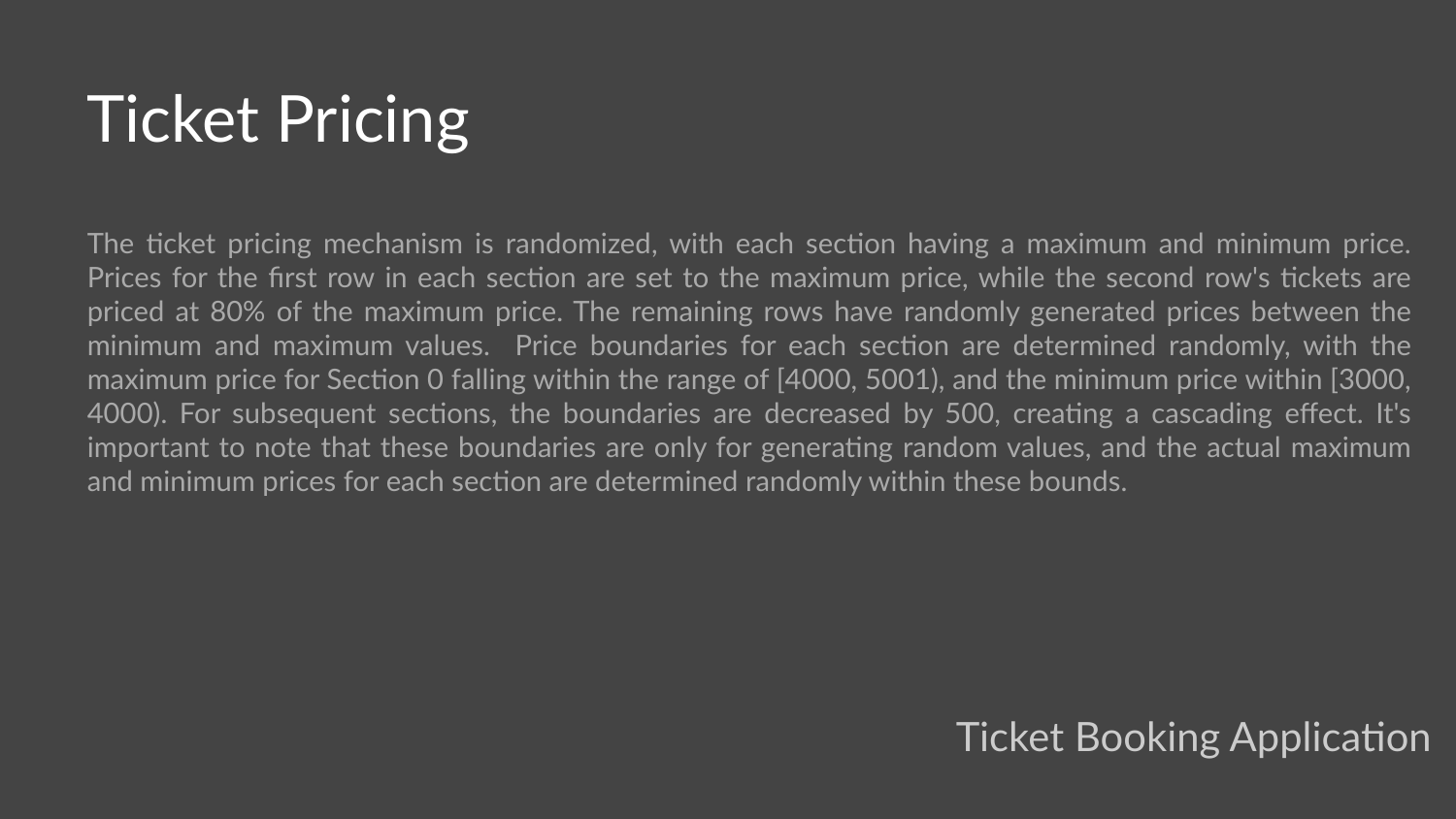

Ticket Pricing
The ticket pricing mechanism is randomized, with each section having a maximum and minimum price. Prices for the first row in each section are set to the maximum price, while the second row's tickets are priced at 80% of the maximum price. The remaining rows have randomly generated prices between the minimum and maximum values.  Price boundaries for each section are determined randomly, with the maximum price for Section 0 falling within the range of [4000, 5001), and the minimum price within [3000, 4000). For subsequent sections, the boundaries are decreased by 500, creating a cascading effect. It's important to note that these boundaries are only for generating random values, and the actual maximum and minimum prices for each section are determined randomly within these bounds.
Ticket Booking Application